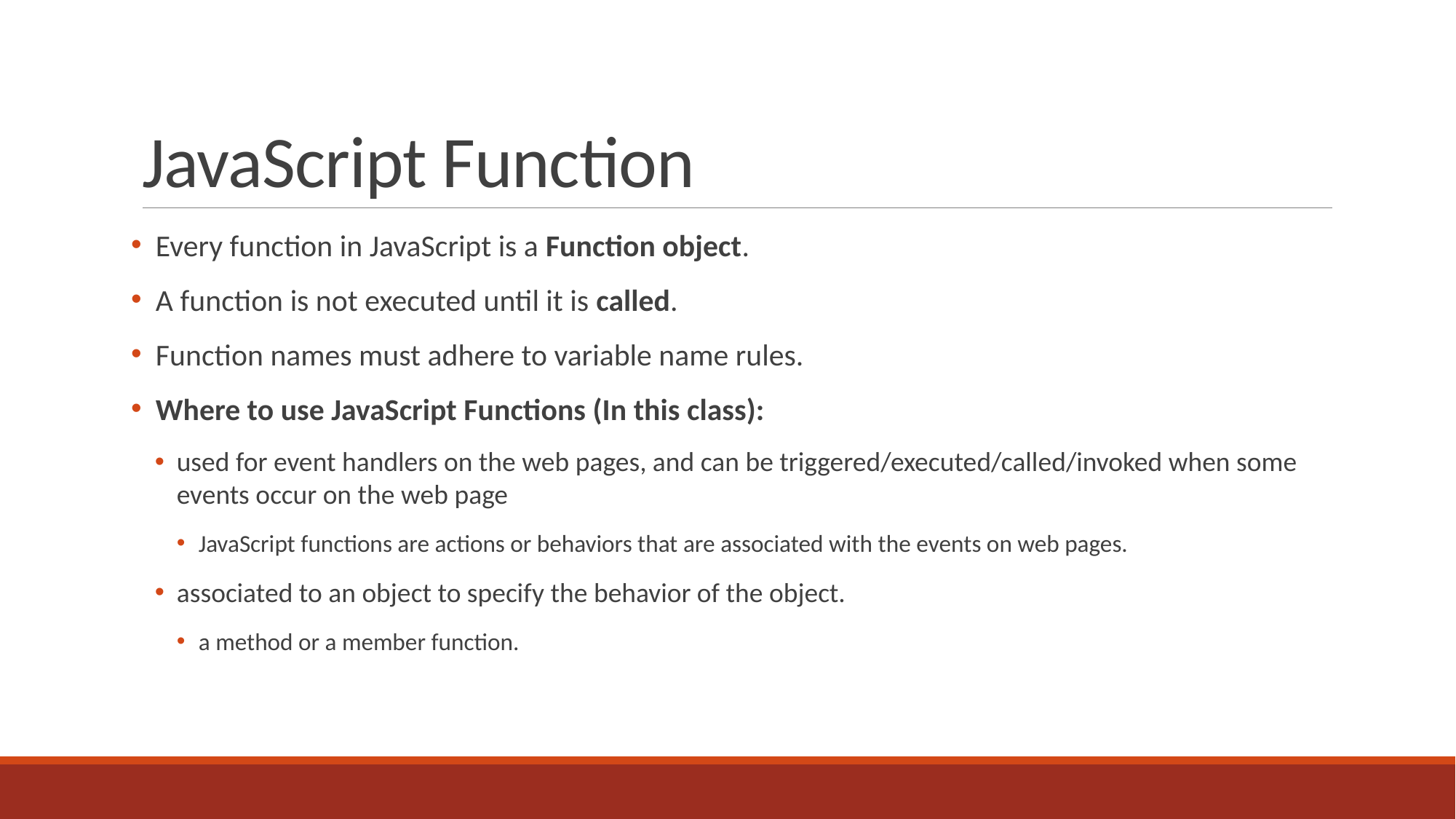

# JavaScript Function
  Every function in JavaScript is a Function object.
  A function is not executed until it is called.
  Function names must adhere to variable name rules.
  Where to use JavaScript Functions (In this class):
used for event handlers on the web pages, and can be triggered/executed/called/invoked when some events occur on the web page
JavaScript functions are actions or behaviors that are associated with the events on web pages.
associated to an object to specify the behavior of the object.
a method or a member function.